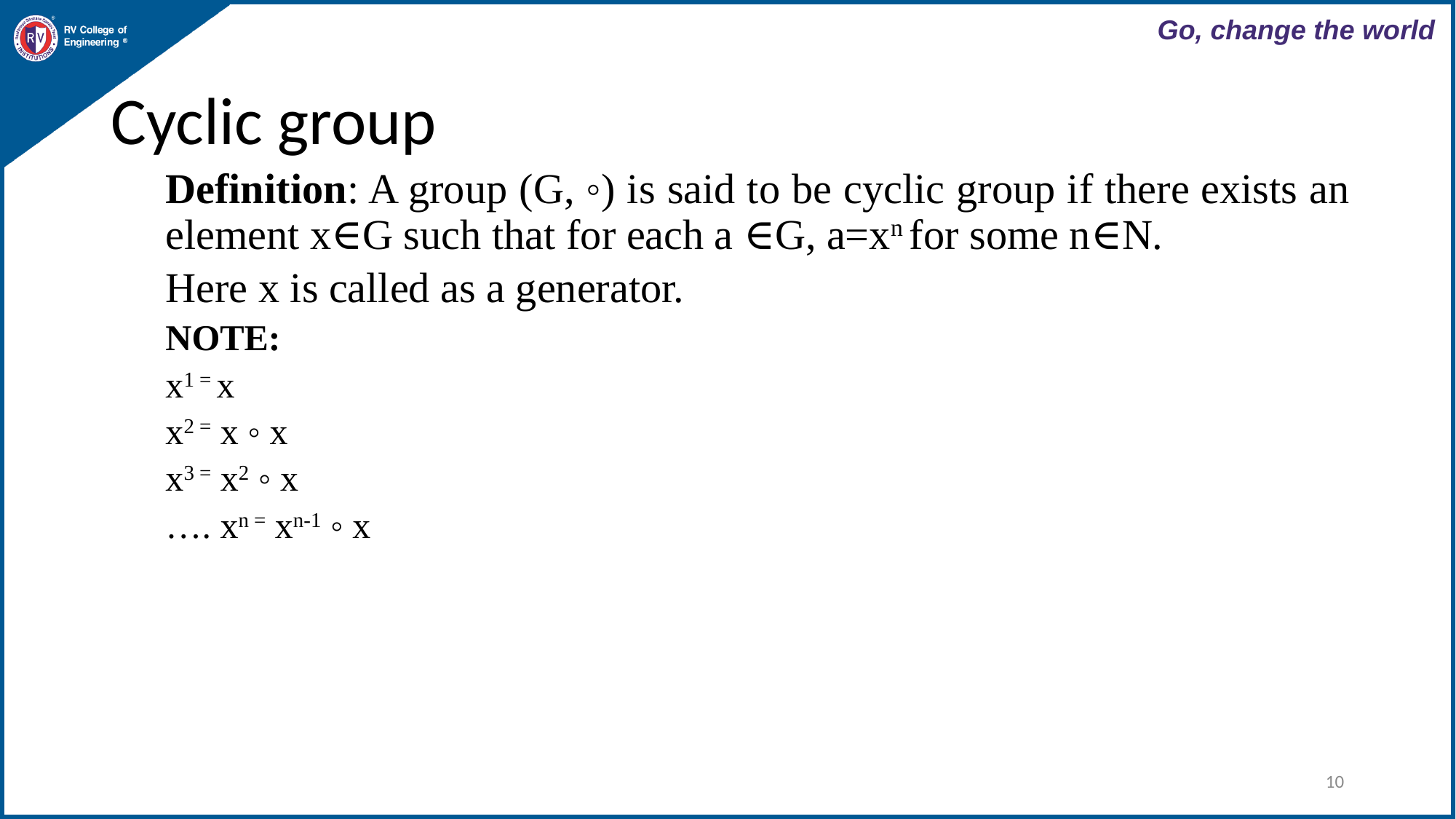

# Cyclic group
Definition: A group (G, ◦) is said to be cyclic group if there exists an element x∈G such that for each a ∈G, a=xn for some n∈N.
Here x is called as a generator.
NOTE:
x1 = x
x2 = x ◦ x
x3 = x2 ◦ x
…. xn = xn-1 ◦ x

10